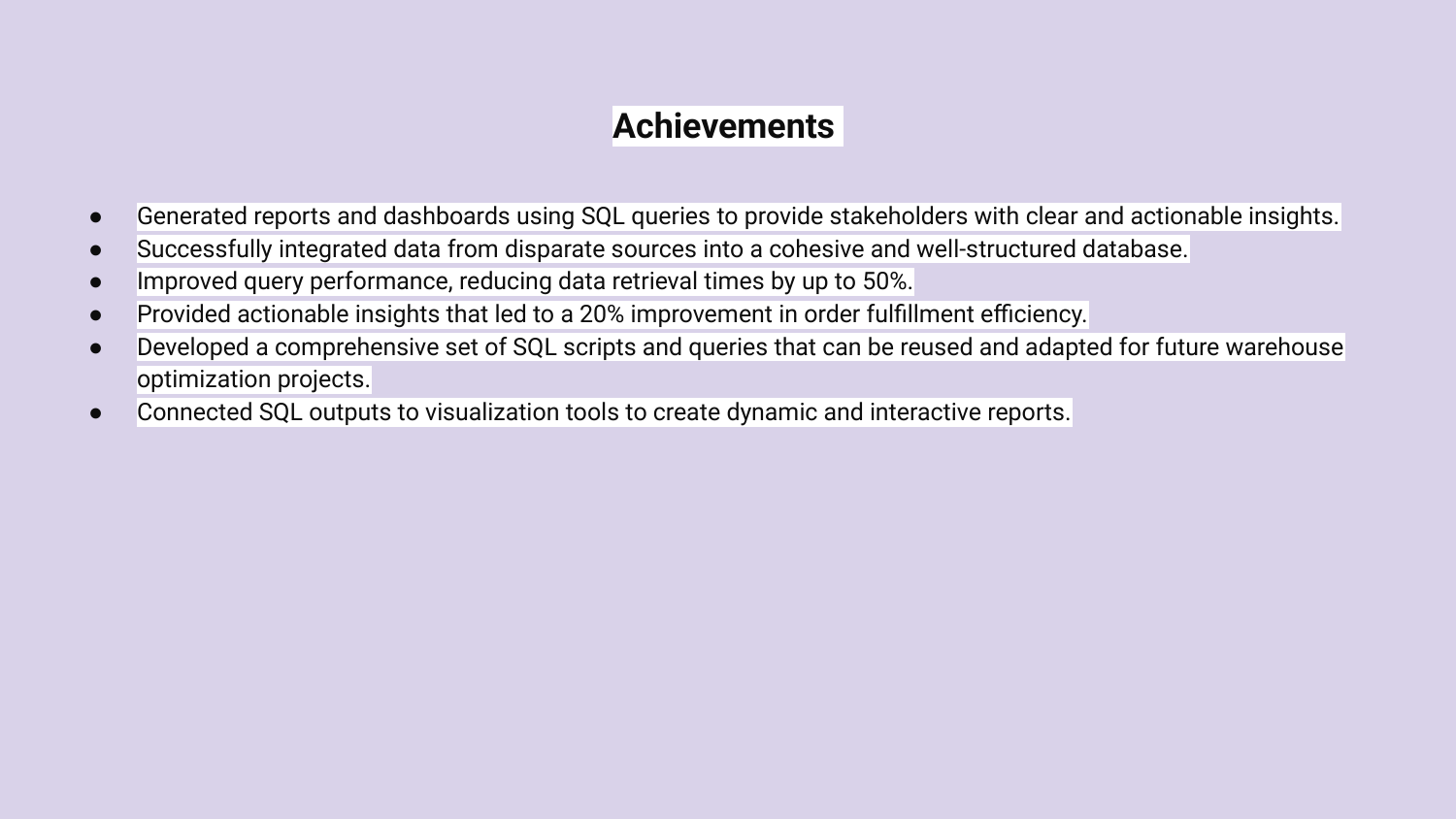

# Achievements

Generated reports and dashboards using SQL queries to provide stakeholders with clear and actionable insights.
Successfully integrated data from disparate sources into a cohesive and well-structured database.
Improved query performance, reducing data retrieval times by up to 50%.
Provided actionable insights that led to a 20% improvement in order fulfillment efficiency.
Developed a comprehensive set of SQL scripts and queries that can be reused and adapted for future warehouse optimization projects.
Connected SQL outputs to visualization tools to create dynamic and interactive reports.